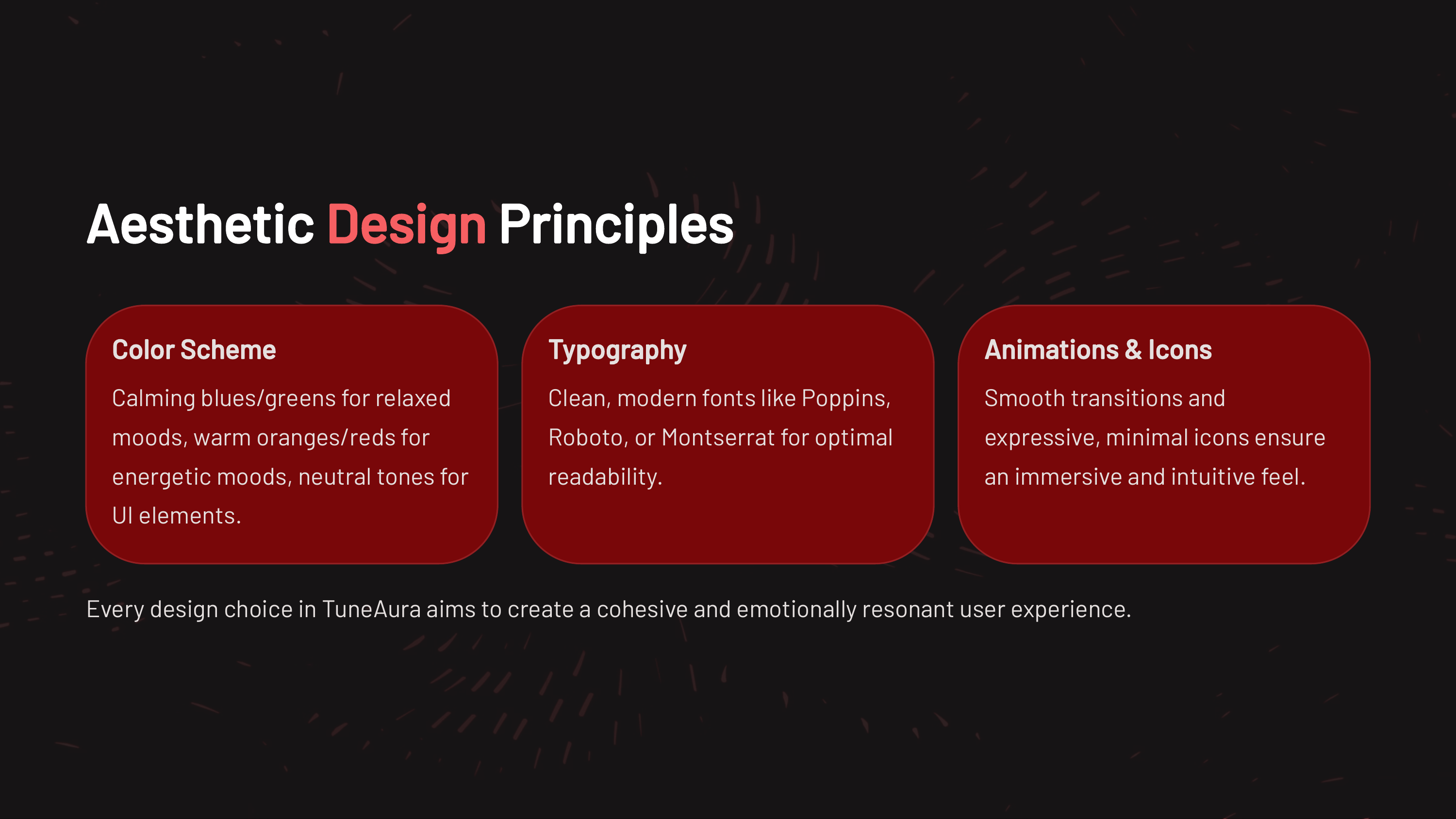

Aesthetic Design Principles

Color Scheme
Typography
Animations & Icons
Calming blues/greens for relaxed moods, warm oranges/reds for energetic moods, neutral tones for UI elements.
Clean, modern fonts like Poppins, Roboto, or Montserrat for optimal readability.
Smooth transitions and expressive, minimal icons ensure an immersive and intuitive feel.
Every design choice in TuneAura aims to create a cohesive and emotionally resonant user experience.